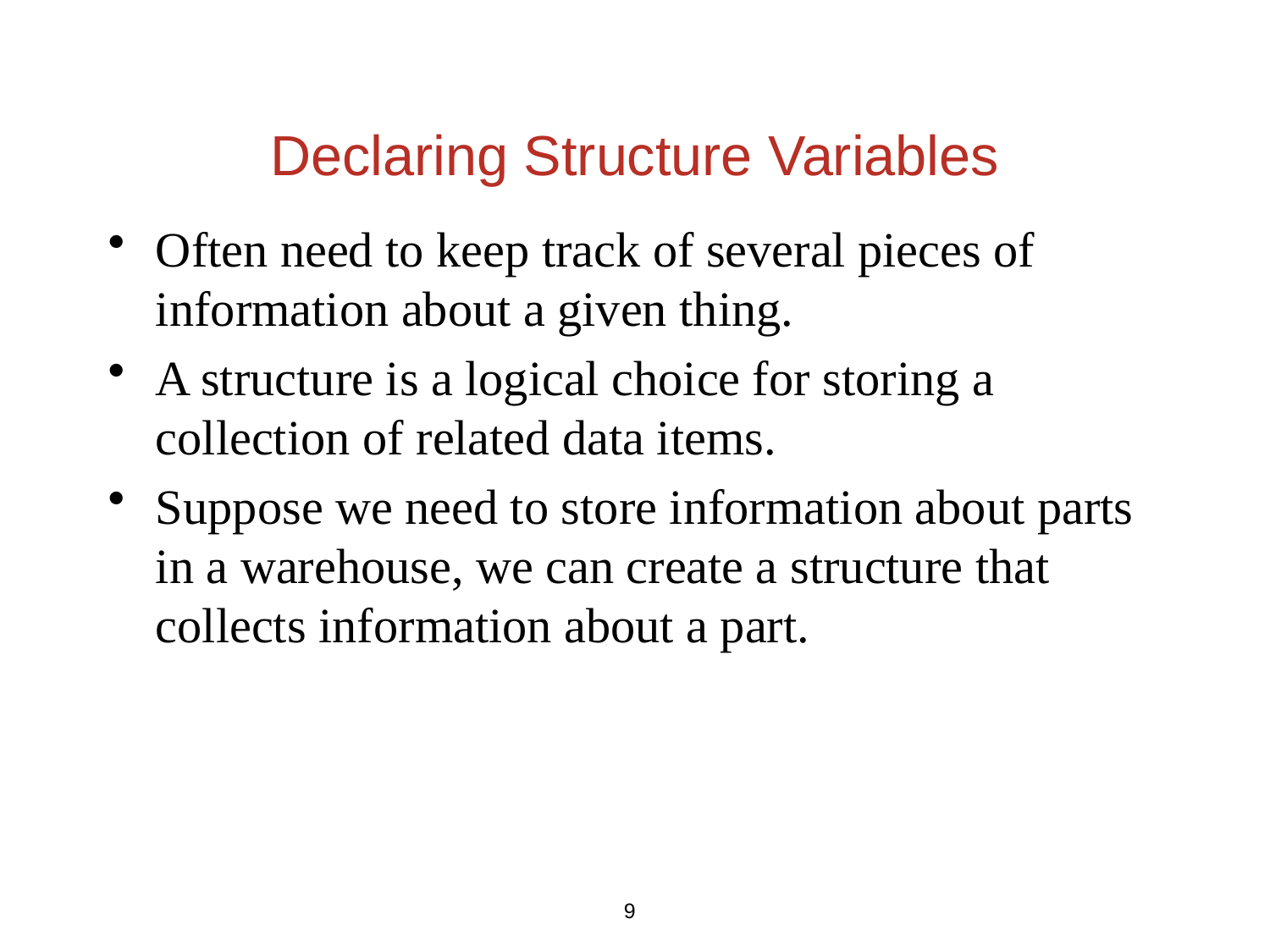

# Declaring Structure Variables
Often need to keep track of several pieces of information about a given thing.
A structure is a logical choice for storing a collection of related data items.
Suppose we need to store information about parts in a warehouse, we can create a structure that collects information about a part.
9